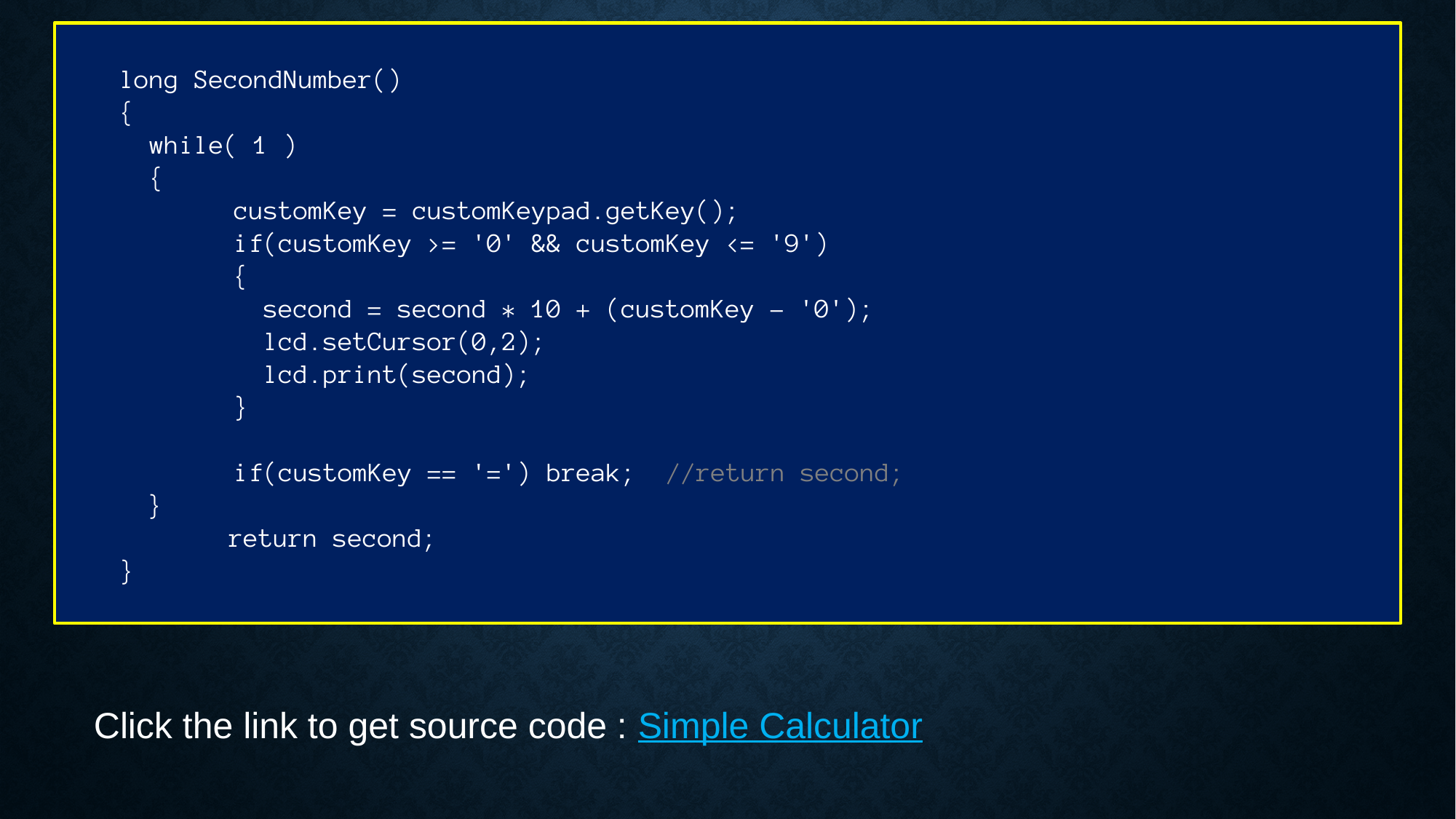

long SecondNumber()
{
  while( 1 )
  {
    customKey = customKeypad.getKey();
    if(customKey >= '0' && customKey <= '9')
    {
      second = second * 10 + (customKey - '0');
      lcd.setCursor(0,2);
      lcd.print(second);
    }

    if(customKey == '=') break;  //return second;
}
 	return second;
}

Click the link to get source code : Simple Calculator